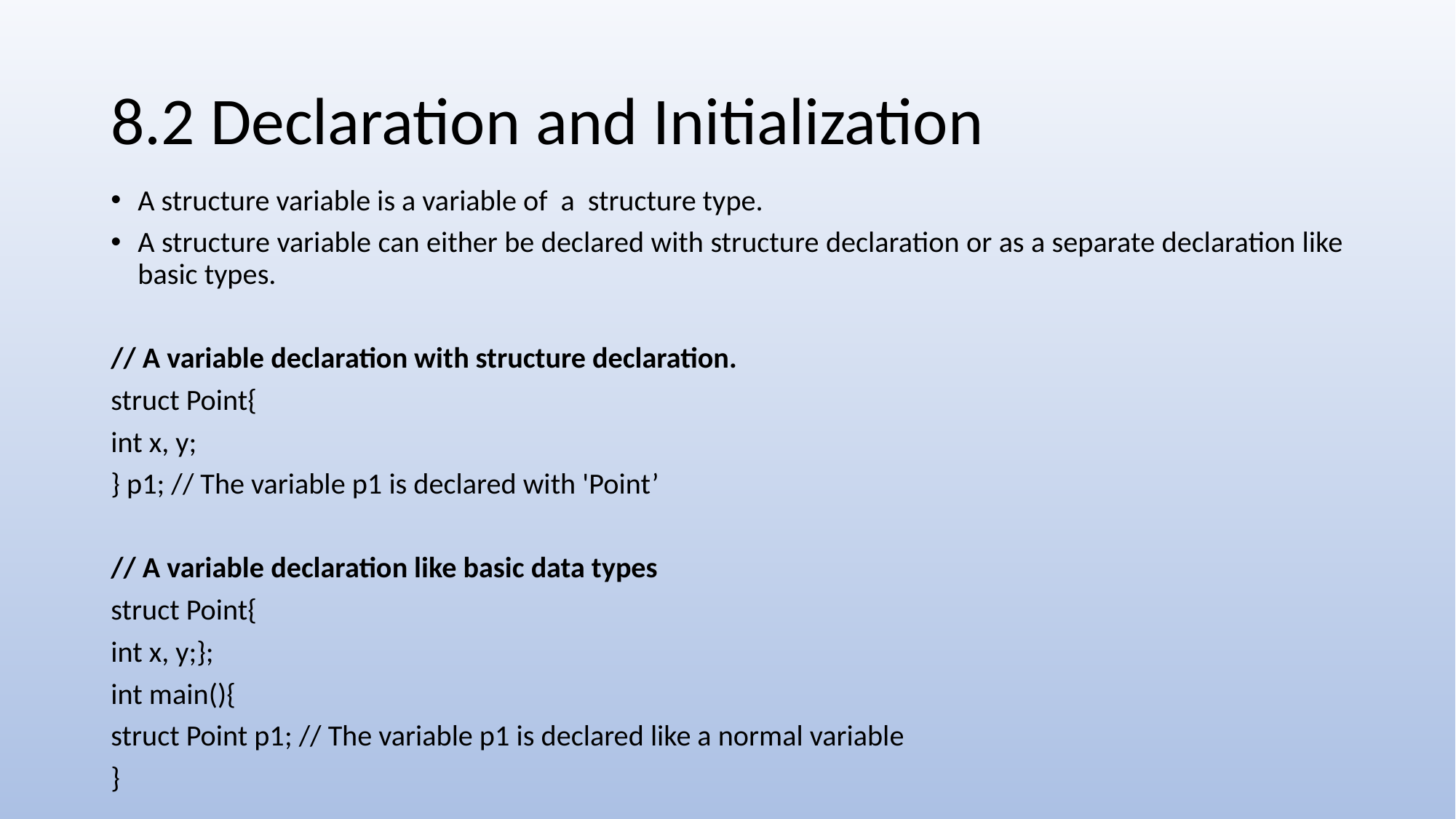

# 8.2 Declaration and Initialization
A structure variable is a variable of  a  structure type.
A structure variable can either be declared with structure declaration or as a separate declaration like basic types.

// A variable declaration with structure declaration.
struct Point{
int x, y;
} p1; // The variable p1 is declared with 'Point’

// A variable declaration like basic data types
struct Point{
int x, y;};
int main(){
struct Point p1; // The variable p1 is declared like a normal variable
}